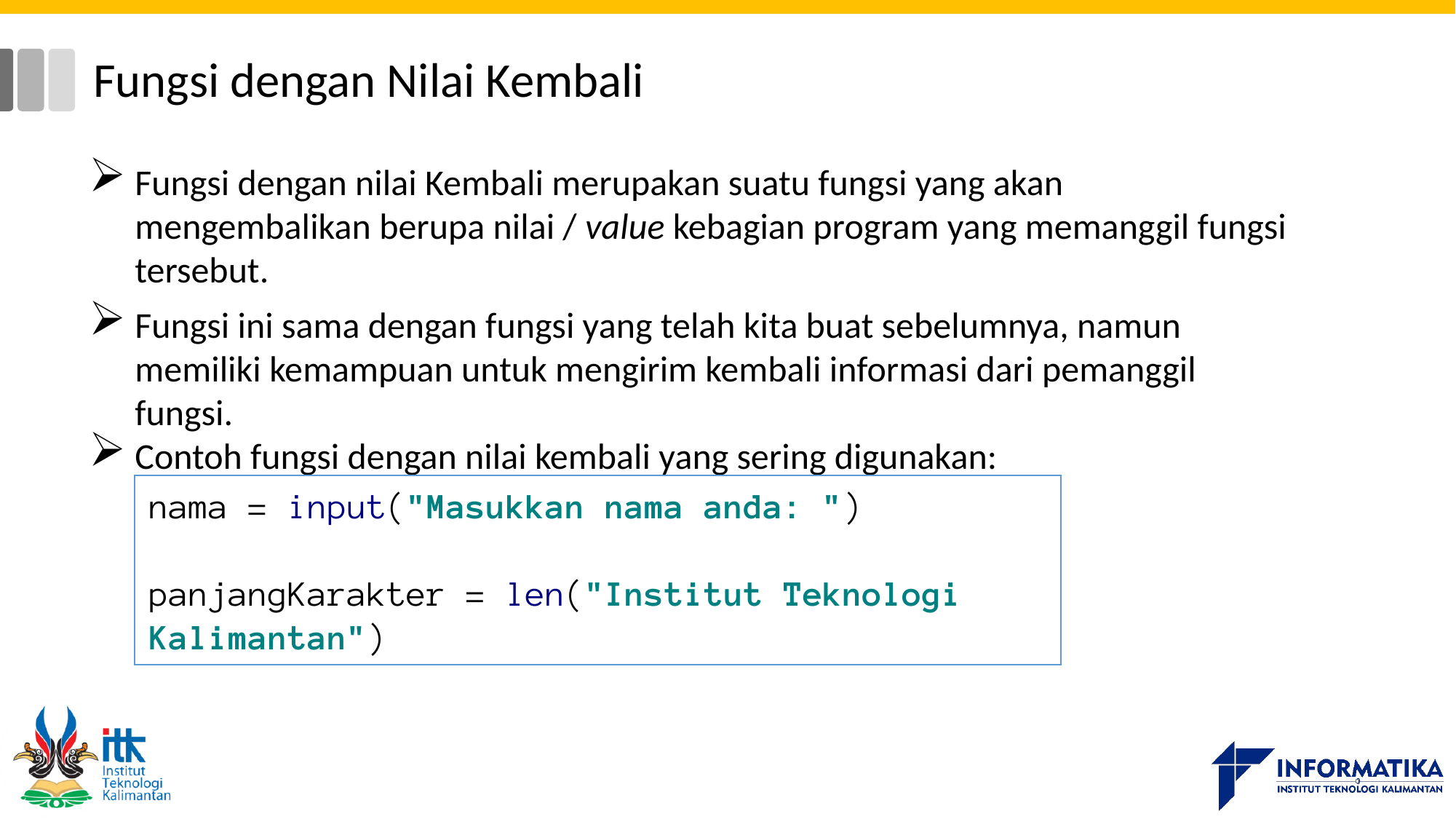

# Fungsi dengan Nilai Kembali

Fungsi dengan nilai Kembali merupakan suatu fungsi yang akan mengembalikan berupa nilai / value kebagian program yang memanggil fungsi tersebut.
Fungsi ini sama dengan fungsi yang telah kita buat sebelumnya, namun memiliki kemampuan untuk mengirim kembali informasi dari pemanggil fungsi.
Contoh fungsi dengan nilai kembali yang sering digunakan:
nama = input("Masukkan nama anda: ")
panjangKarakter = len("Institut Teknologi Kalimantan")